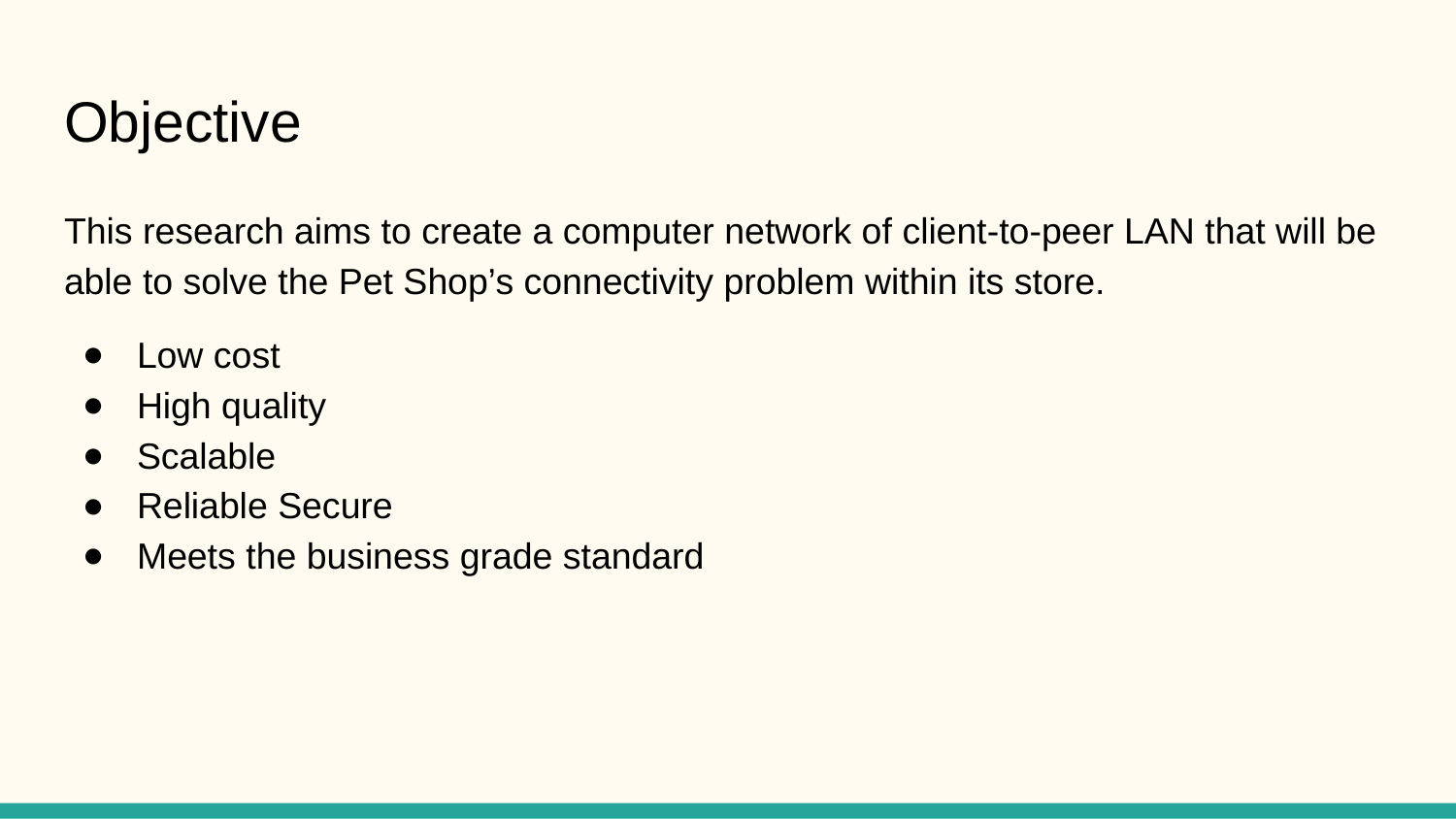

# Objective
This research aims to create a computer network of client-to-peer LAN that will be able to solve the Pet Shop’s connectivity problem within its store.
Low cost
High quality
Scalable
Reliable Secure
Meets the business grade standard